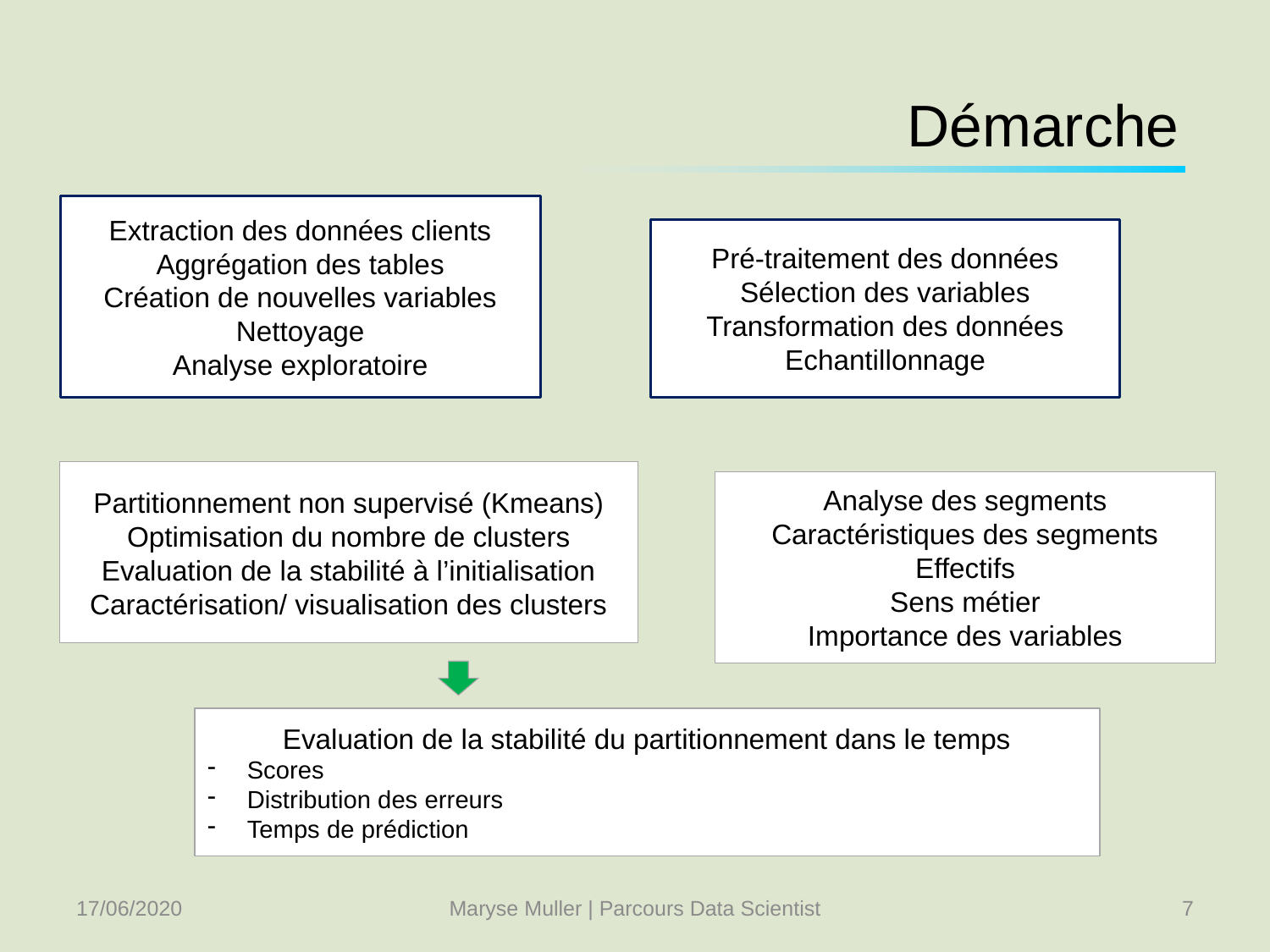

# Démarche

Extraction des données clients
Aggrégation des tables
Création de nouvelles variables
Nettoyage
Analyse exploratoire
Pré-traitement des données
Sélection des variables
Transformation des données
Echantillonnage
Partitionnement non supervisé (Kmeans)
Optimisation du nombre de clusters
Evaluation de la stabilité à l’initialisation
Caractérisation/ visualisation des clusters
Analyse des segments
Caractéristiques des segments
Effectifs
Sens métier
Importance des variables

Evaluation de la stabilité du partitionnement dans le temps
Scores
Distribution des erreurs
Temps de prédiction
17/06/2020
Maryse Muller | Parcours Data Scientist
7